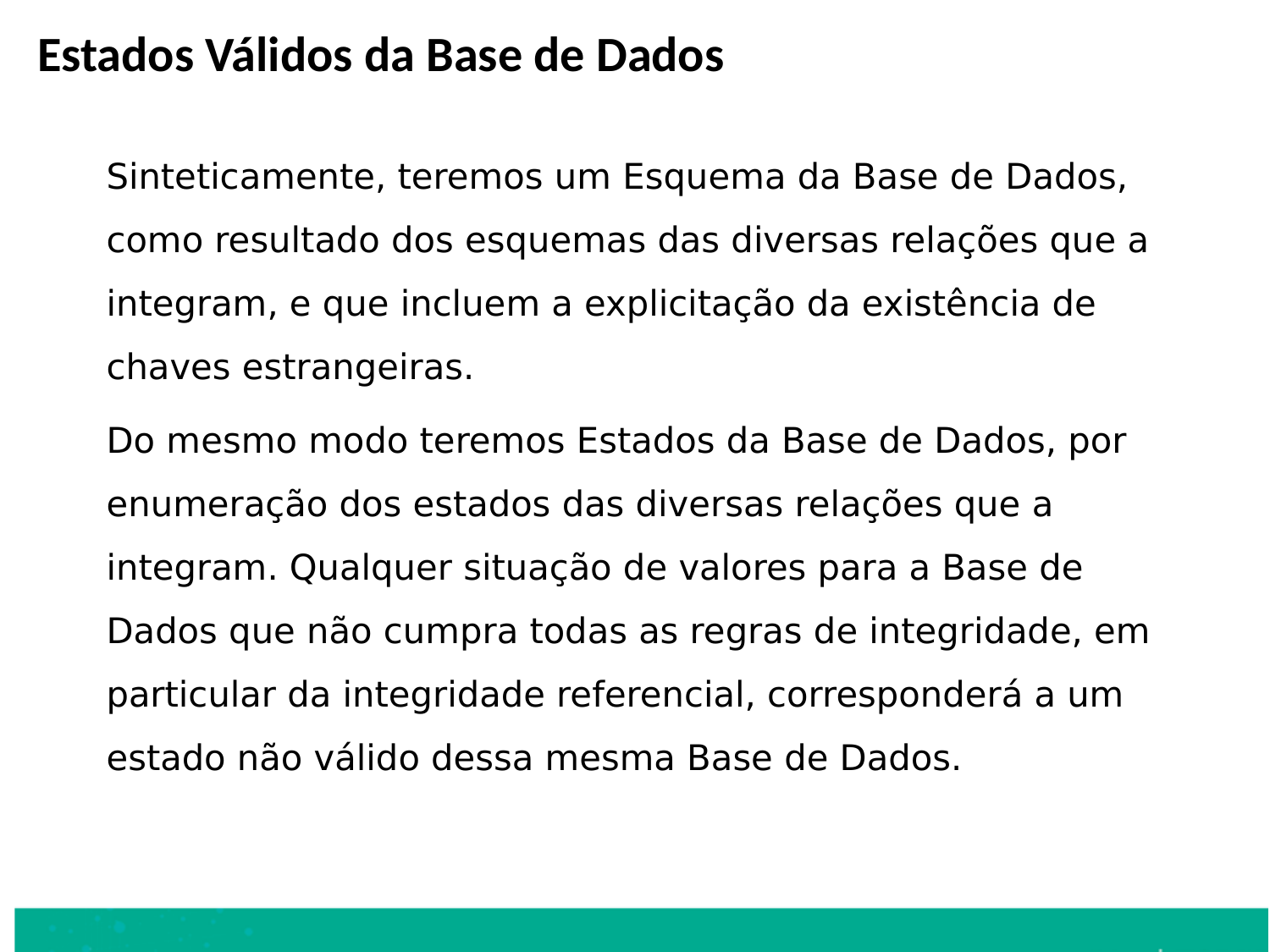

Estados Válidos da Base de Dados
	Sinteticamente, teremos um Esquema da Base de Dados, como resultado dos esquemas das diversas relações que a integram, e que incluem a explicitação da existência de chaves estrangeiras.
	Do mesmo modo teremos Estados da Base de Dados, por enumeração dos estados das diversas relações que a integram. Qualquer situação de valores para a Base de Dados que não cumpra todas as regras de integridade, em particular da integridade referencial, corresponderá a um estado não válido dessa mesma Base de Dados.